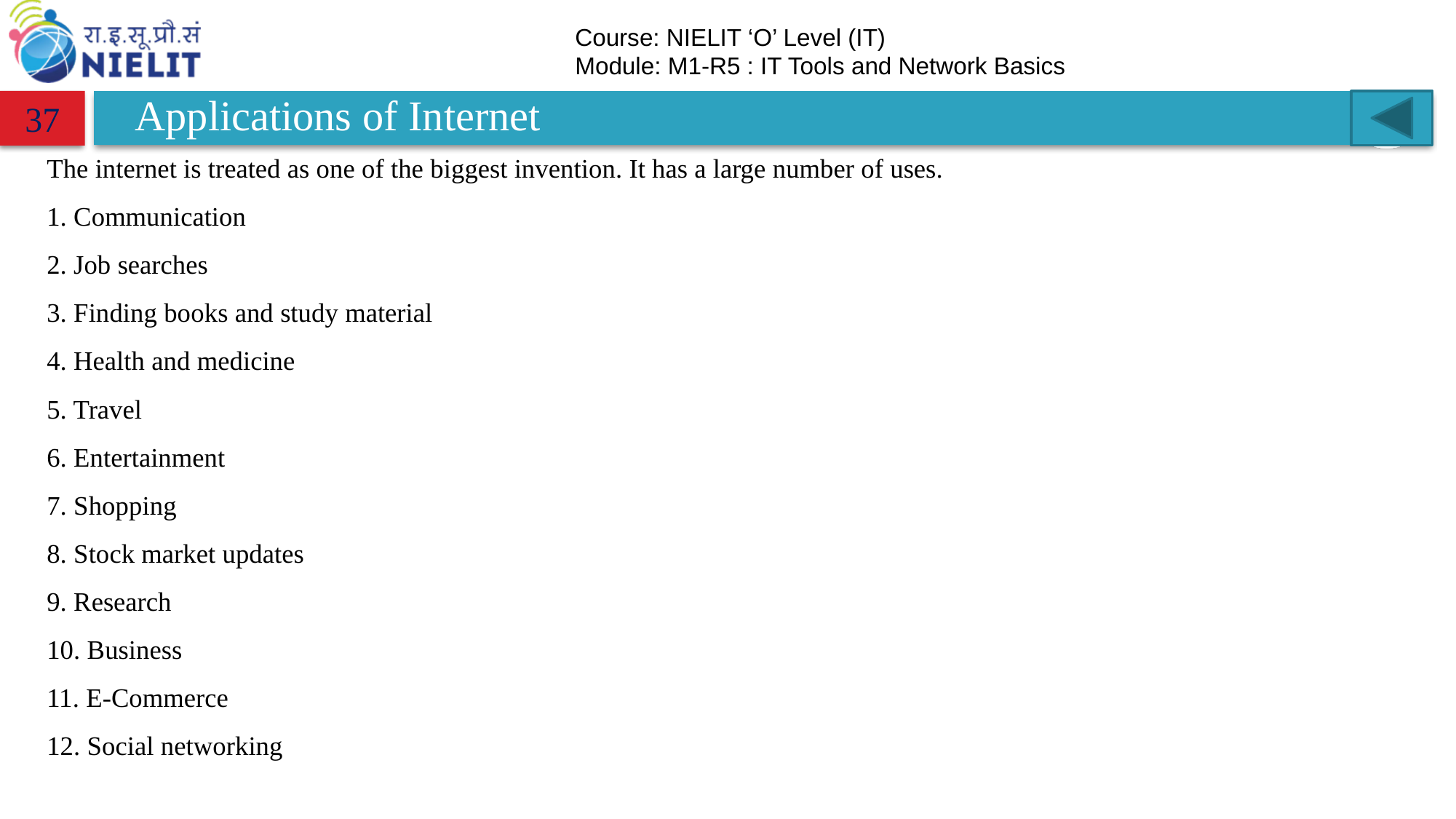

37
Applications of Internet
The internet is treated as one of the biggest invention. It has a large number of uses.
1. Communication
2. Job searches
3. Finding books and study material
4. Health and medicine
5. Travel
6. Entertainment
7. Shopping
8. Stock market updates
9. Research
10. Business
11. E-Commerce
12. Social networking